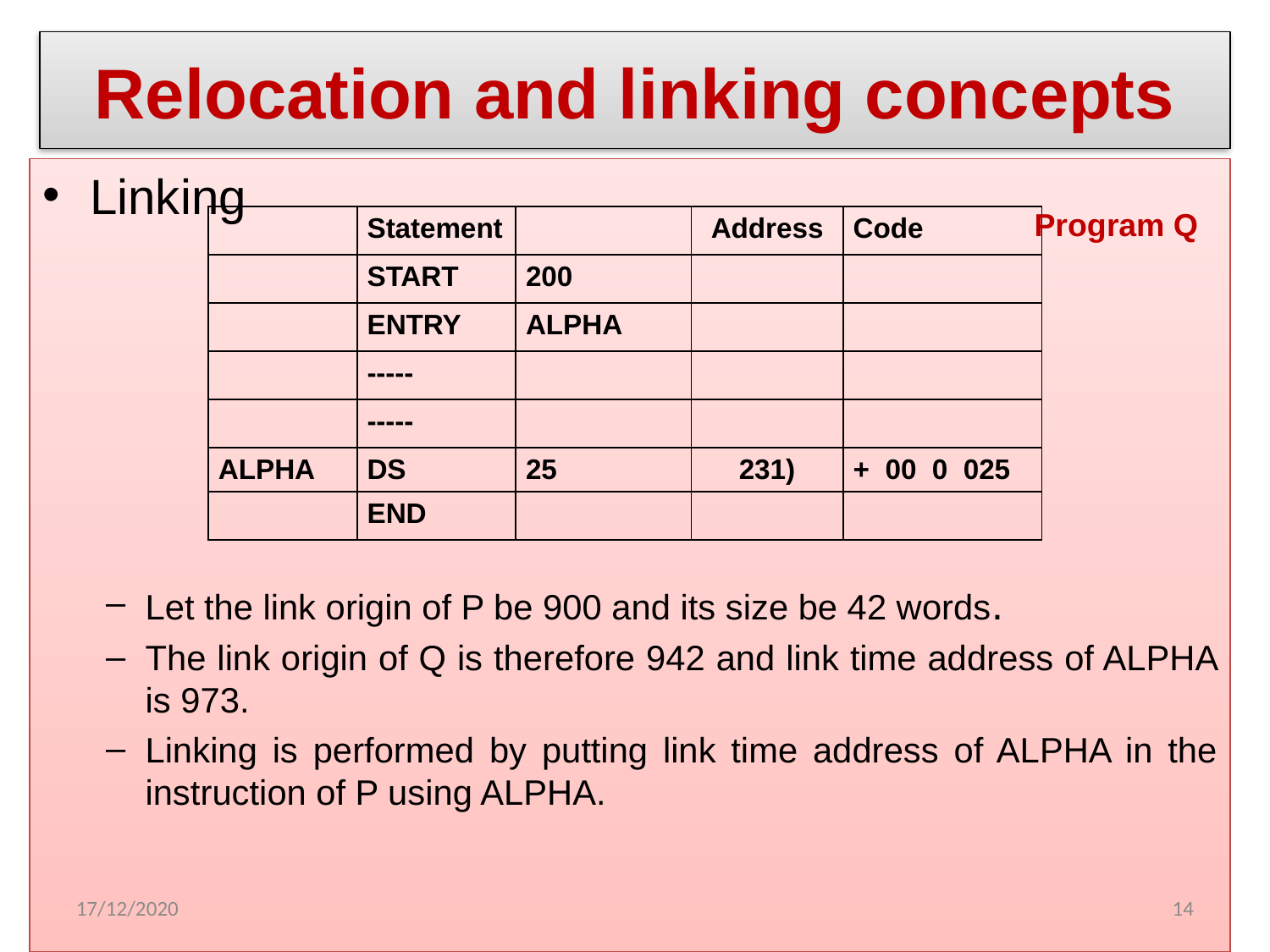

Relocation and linking concepts
Linking

Let the link origin of P be 900 and its size be 42 words.
The link origin of Q is therefore 942 and link time address of ALPHA is 973.
Linking is performed by putting link time address of ALPHA in the instruction of P using ALPHA.
Program Q
|  | Statement |  | Address | Code |
| --- | --- | --- | --- | --- |
|  | START | 200 |  |  |
|  | ENTRY | ALPHA |  |  |
|  | ----- |  |  |  |
|  | ----- |  |  |  |
| ALPHA | DS | 25 | 231) | + 00 0 025 |
|  | END |  |  |  |
17/12/2020
14